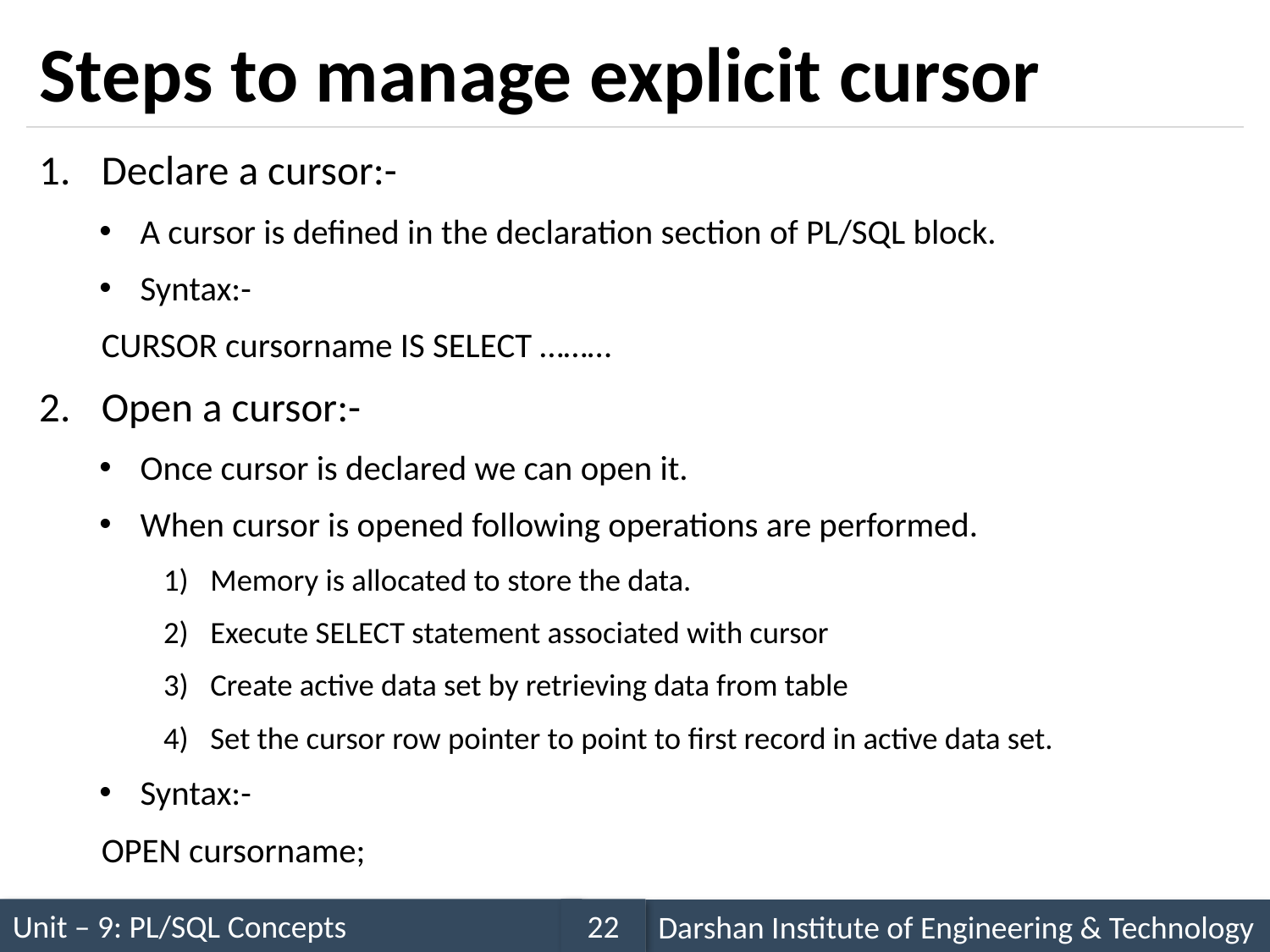

# Steps to manage explicit cursor
Declare a cursor:-
A cursor is defined in the declaration section of PL/SQL block.
Syntax:-
		CURSOR cursorname IS SELECT ………
Open a cursor:-
Once cursor is declared we can open it.
When cursor is opened following operations are performed.
Memory is allocated to store the data.
Execute SELECT statement associated with cursor
Create active data set by retrieving data from table
Set the cursor row pointer to point to first record in active data set.
Syntax:-
		OPEN cursorname;